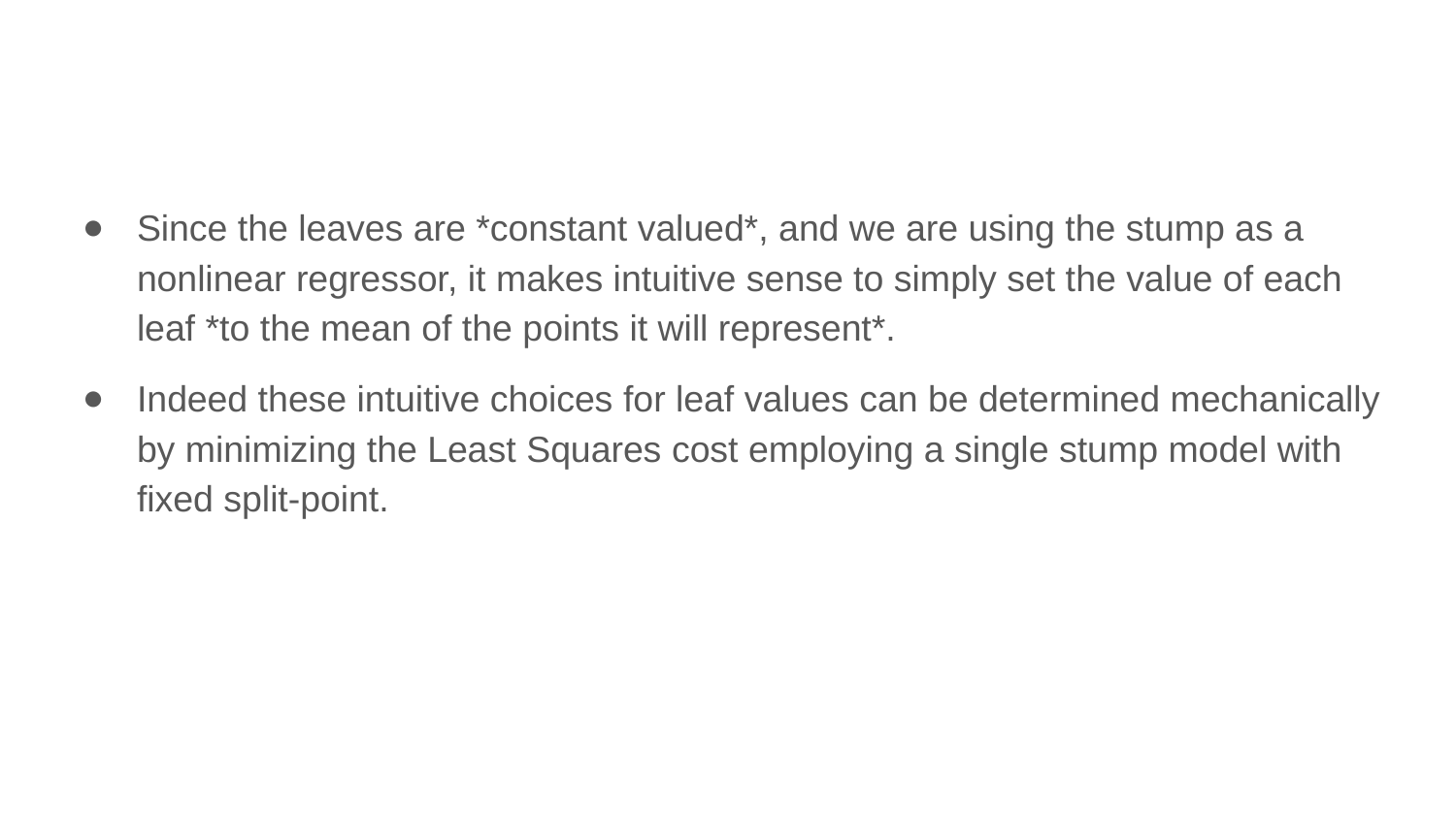

Since the leaves are *constant valued*, and we are using the stump as a nonlinear regressor, it makes intuitive sense to simply set the value of each leaf *to the mean of the points it will represent*.
Indeed these intuitive choices for leaf values can be determined mechanically by minimizing the Least Squares cost employing a single stump model with fixed split-point.